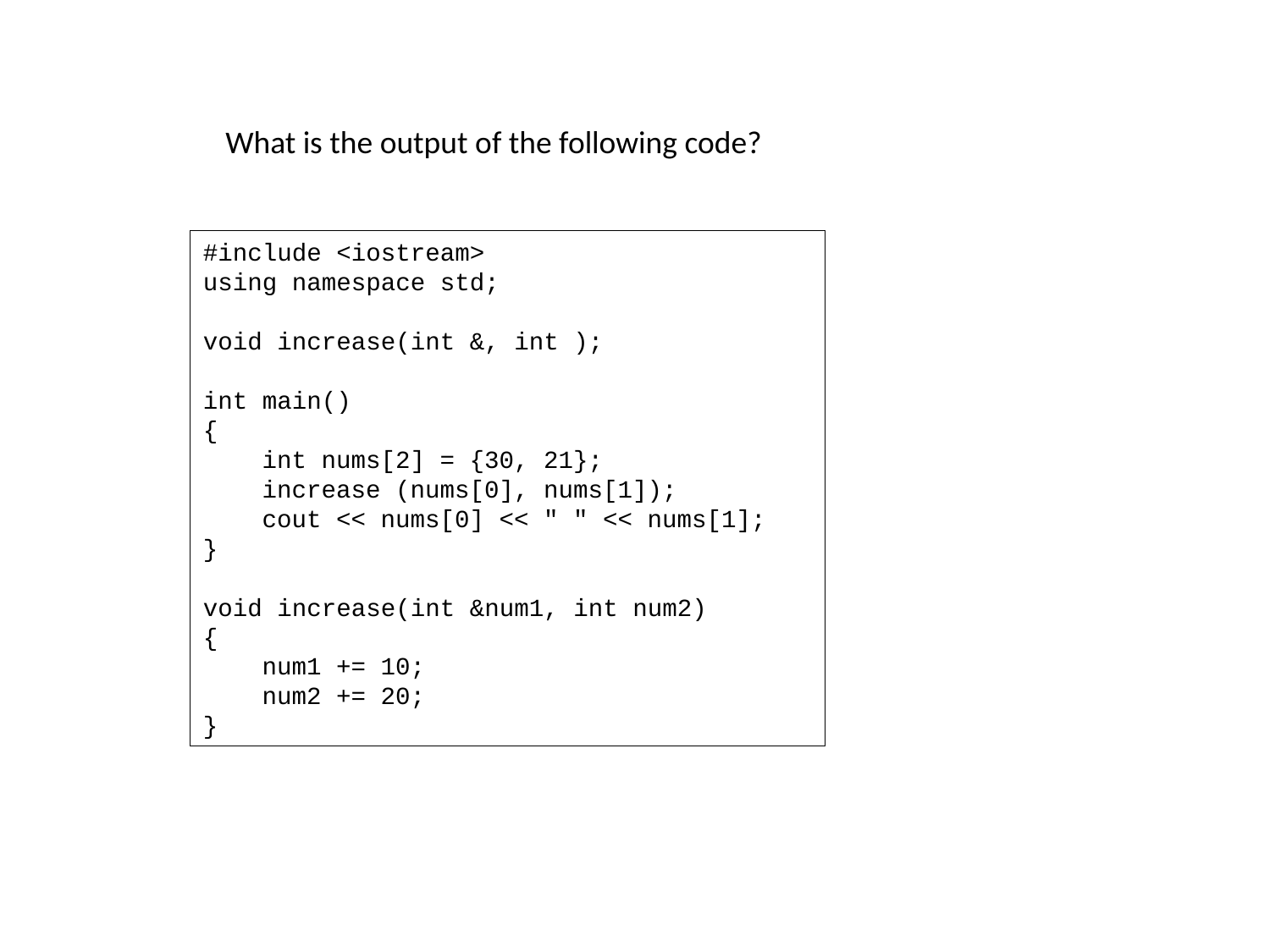

What is the output of the following code?
#include <iostream>
using namespace std;

void increase(int &, int );

int main()
{
    int nums[2] = {30, 21};
    increase (nums[0], nums[1]);
    cout << nums[0] << " " << nums[1];
}

void increase(int &num1, int num2)
{
    num1 += 10;
    num2 += 20;
}